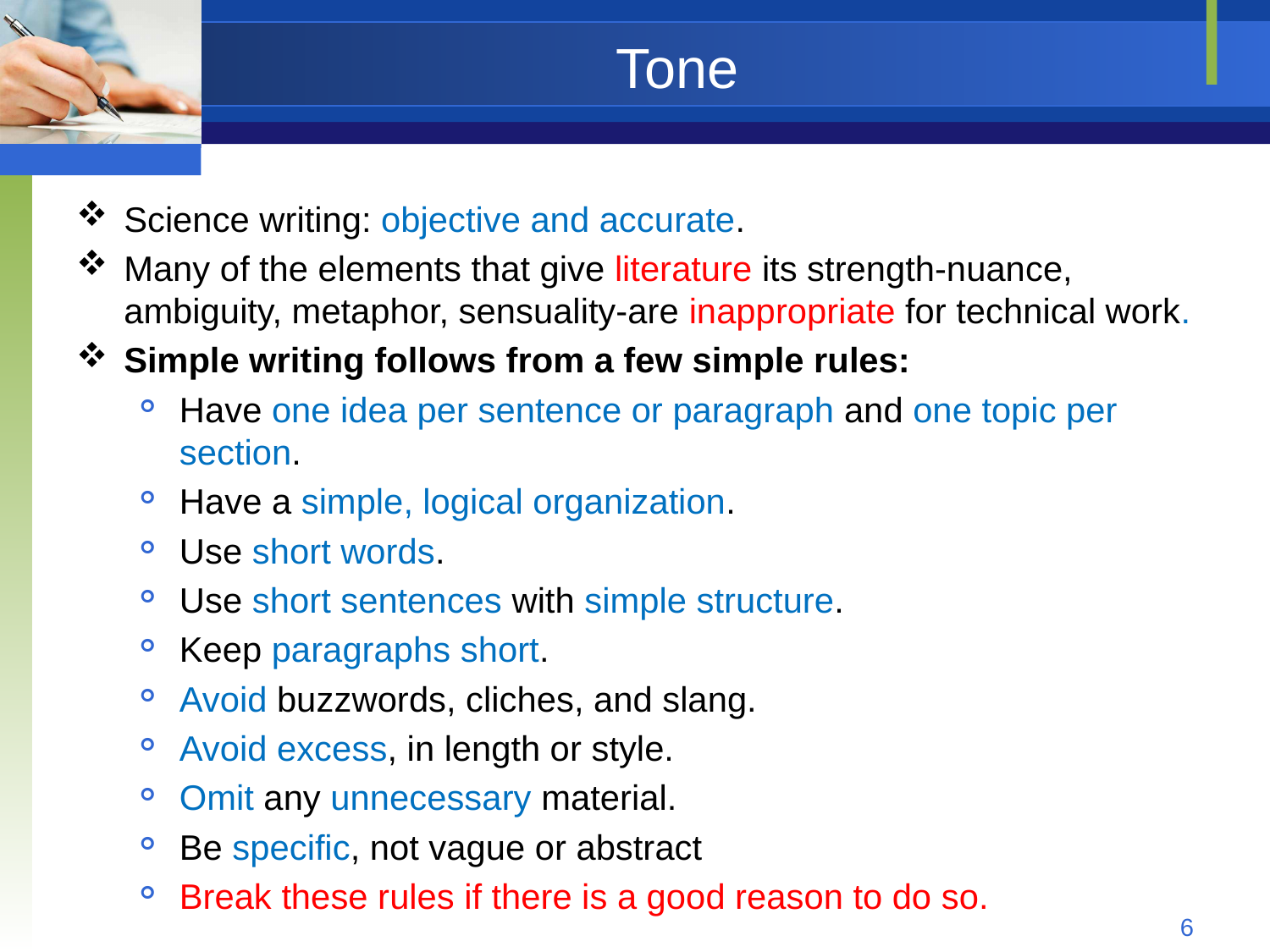

# Tone
Science writing: objective and accurate.
Many of the elements that give literature its strength-nuance, ambiguity, metaphor, sensuality-are inappropriate for technical work.
Simple writing follows from a few simple rules:
Have one idea per sentence or paragraph and one topic per section.
Have a simple, logical organization.
Use short words.
Use short sentences with simple structure.
Keep paragraphs short.
Avoid buzzwords, cliches, and slang.
Avoid excess, in length or style.
Omit any unnecessary material.
Be specific, not vague or abstract
Break these rules if there is a good reason to do so.

6